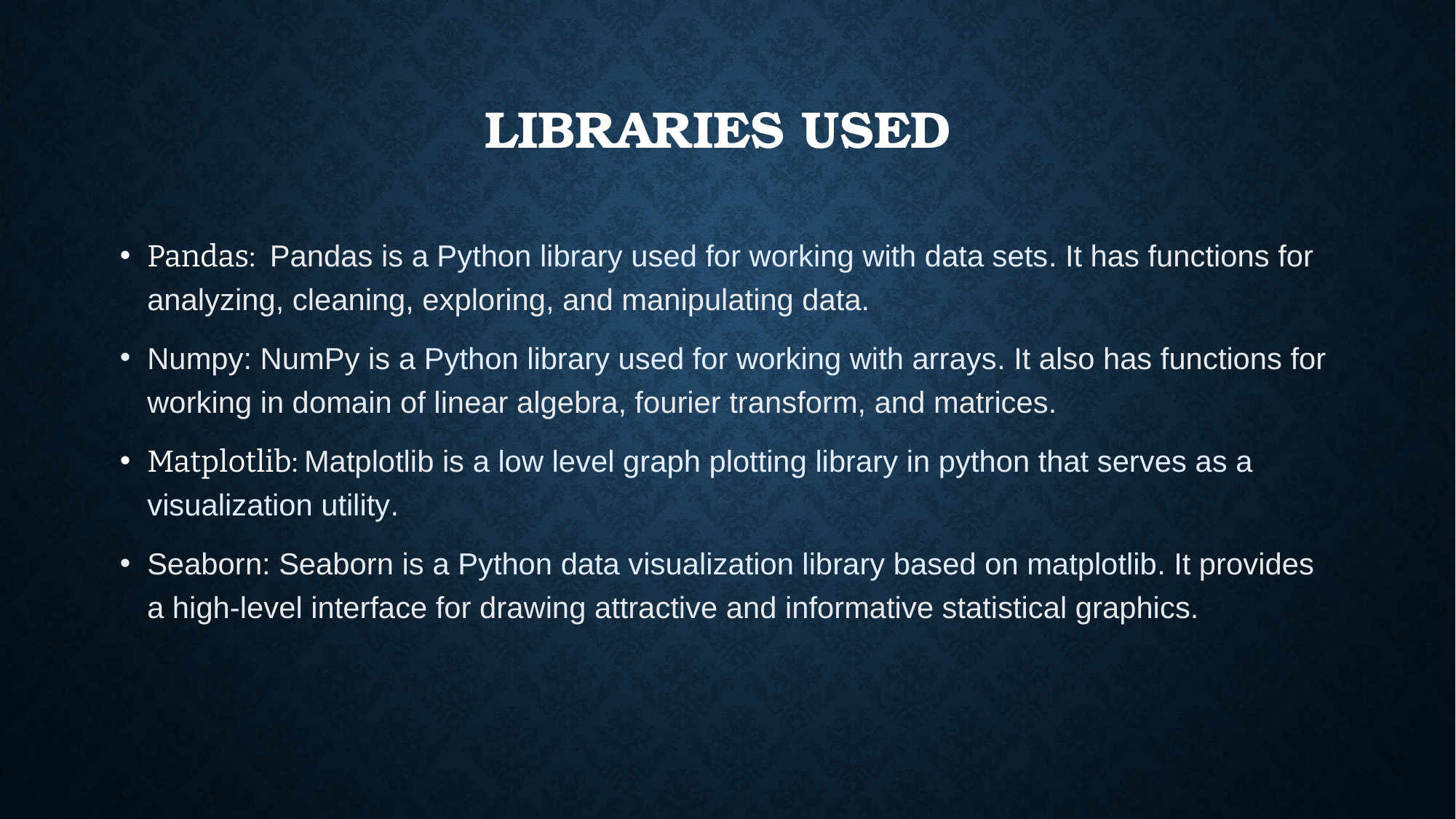

# Libraries used
Pandas:  Pandas is a Python library used for working with data sets. It has functions for analyzing, cleaning, exploring, and manipulating data.
Numpy: NumPy is a Python library used for working with arrays. It also has functions for working in domain of linear algebra, fourier transform, and matrices.
Matplotlib: Matplotlib is a low level graph plotting library in python that serves as a visualization utility.
Seaborn: Seaborn is a Python data visualization library based on matplotlib. It provides a high-level interface for drawing attractive and informative statistical graphics.